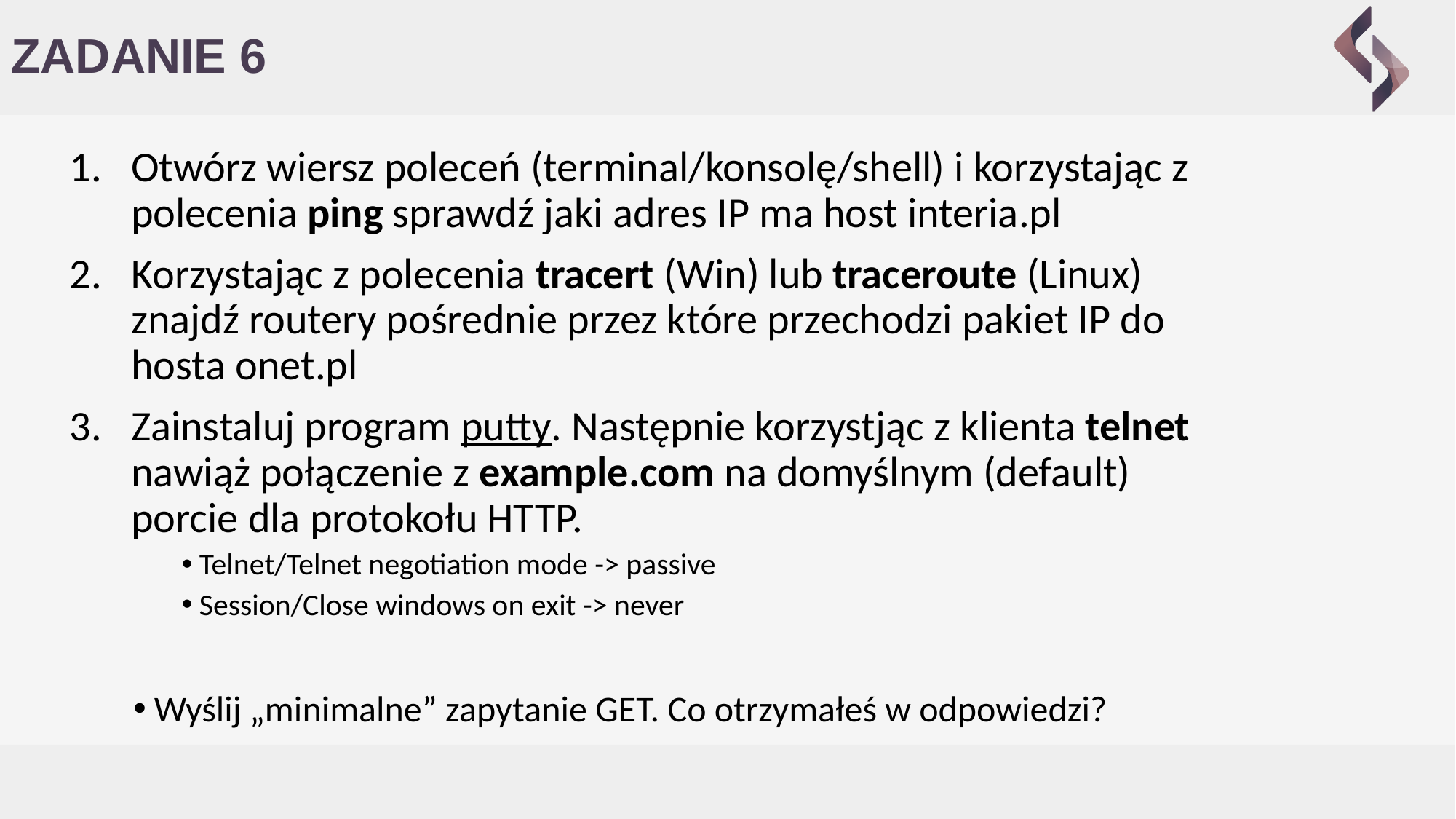

# ZADANIE 6
Otwórz wiersz poleceń (terminal/konsolę/shell) i korzystając z polecenia ping sprawdź jaki adres IP ma host interia.pl
Korzystając z polecenia tracert (Win) lub traceroute (Linux) znajdź routery pośrednie przez które przechodzi pakiet IP do hosta onet.pl
Zainstaluj program putty. Następnie korzystjąc z klienta telnet nawiąż połączenie z example.com na domyślnym (default) porcie dla protokołu HTTP.
 Telnet/Telnet negotiation mode -> passive
 Session/Close windows on exit -> never

 Wyślij „minimalne” zapytanie GET. Co otrzymałeś w odpowiedzi?